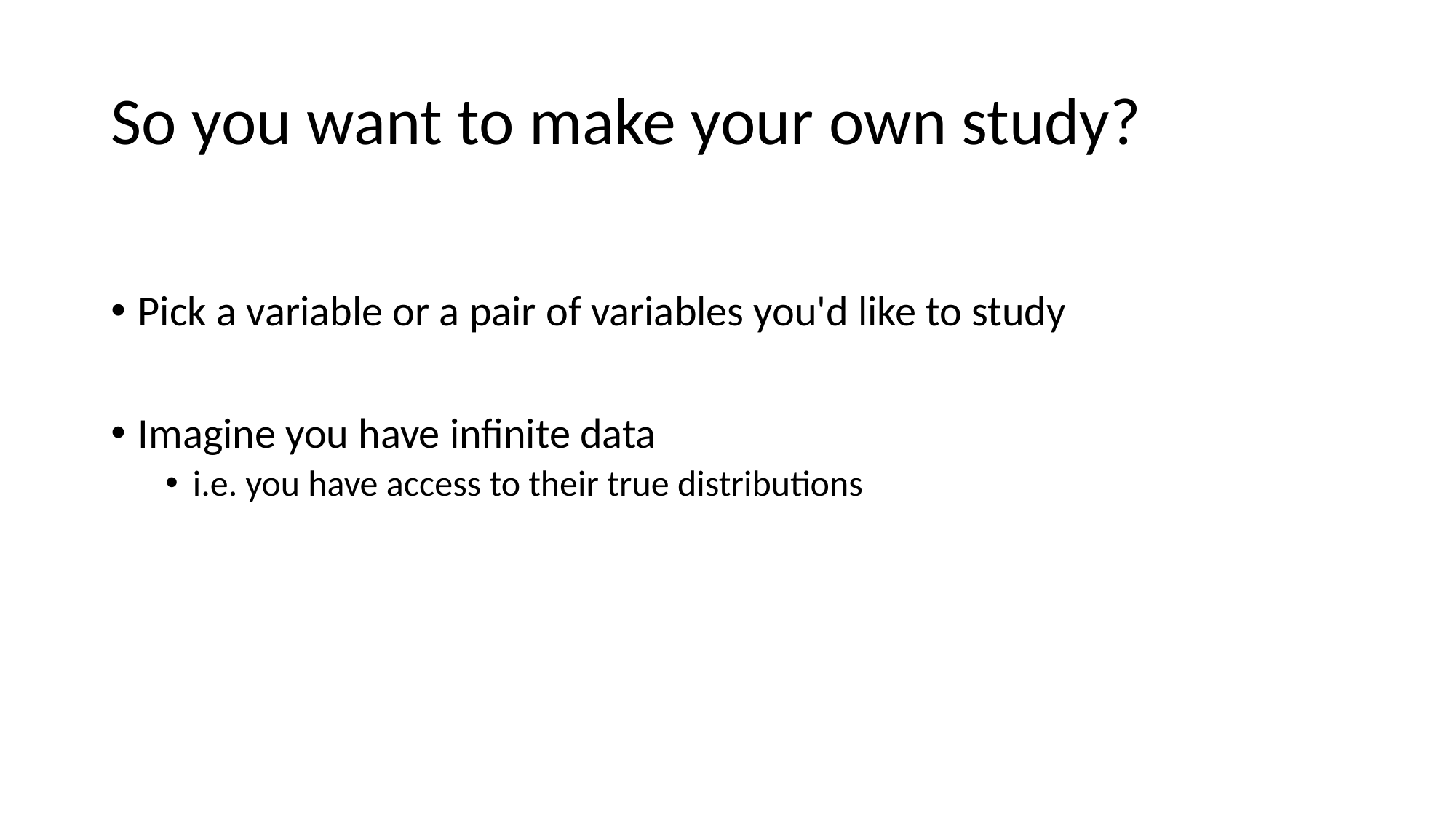

# So you want to make your own study?

Pick a variable or a pair of variables you'd like to study

Imagine you have infinite data
i.e. you have access to their true distributions